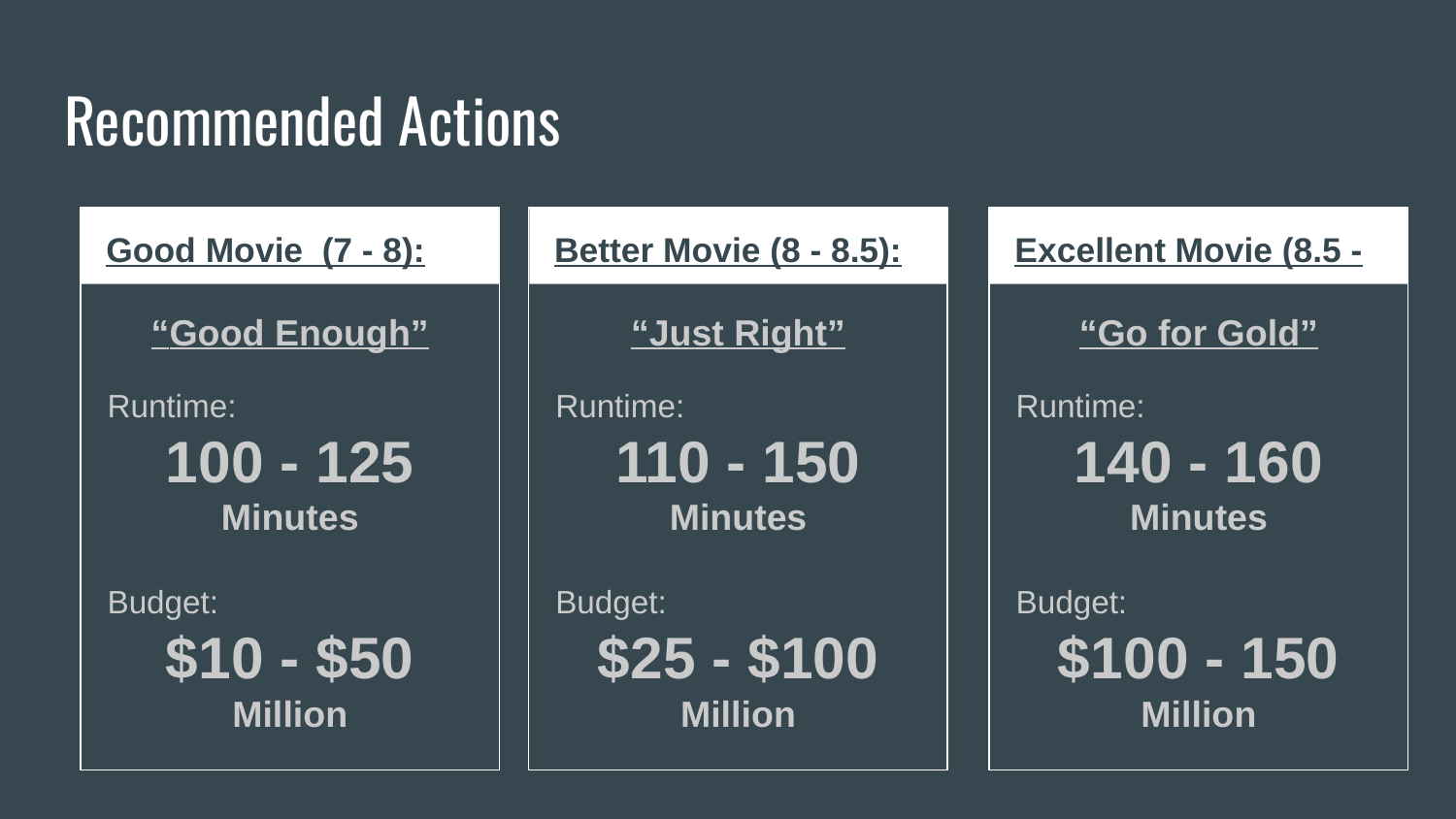

# Recommended Actions
Basic Option
Better Movie (8 - 8.5):
Good Movie  (7 - 8):
Excellent Movie (8.5 - 9):

“Good Enough”
Runtime:
100 - 125
Minutes
Budget:
$10 - $50
Million

“Just Right”
Runtime:
110 - 150
Minutes
Budget:
$25 - $100
Million

“Go for Gold”
Runtime:
140 - 160
Minutes
Budget:
$100 - 150
Million